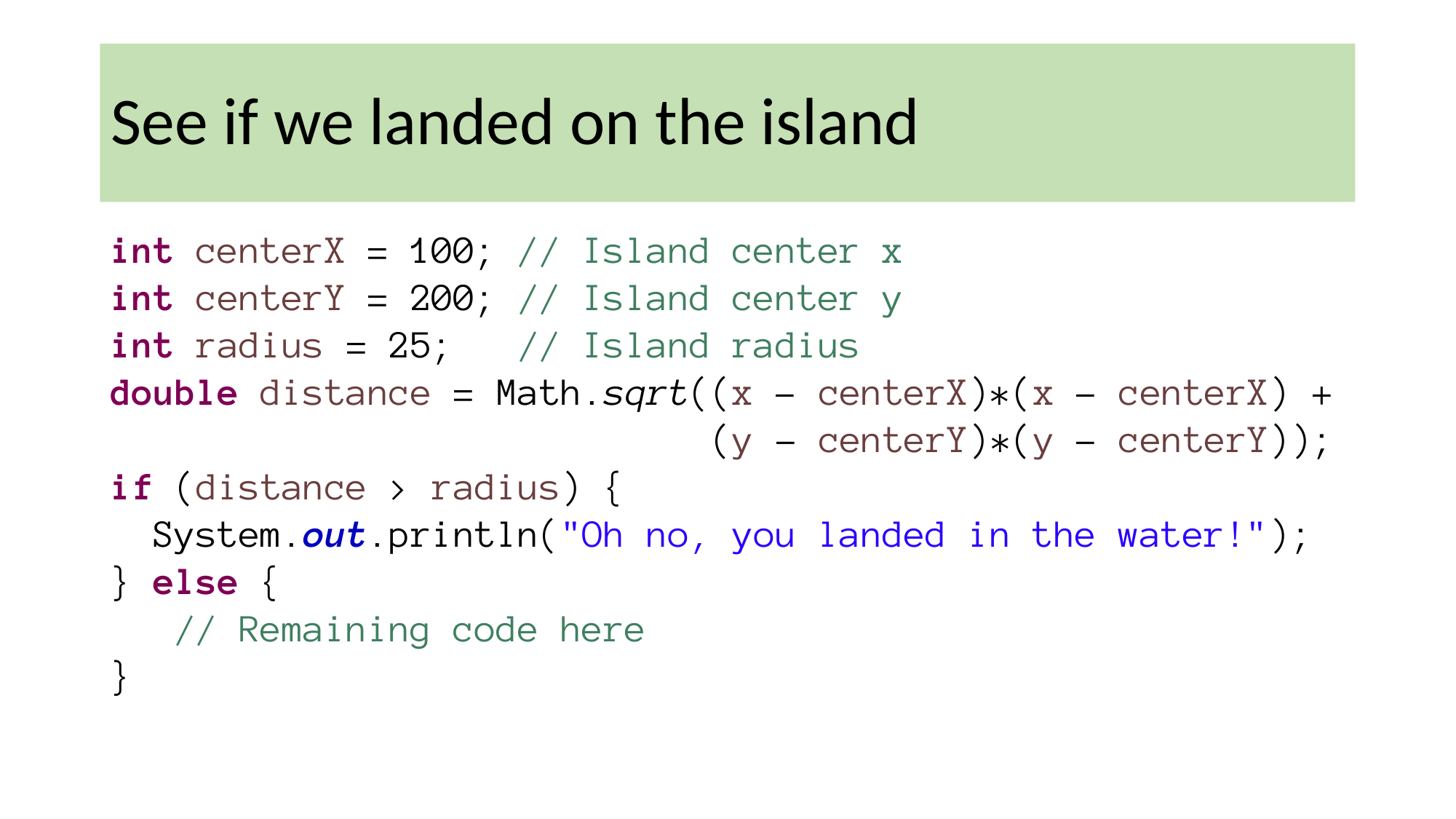

# See if we landed on the island
int centerX = 100; // Island center x
int centerY = 200; // Island center y
int radius = 25;   // Island radius
double distance = Math.sqrt((x - centerX)*(x - centerX) +
                            (y - centerY)*(y - centerY));
if (distance > radius) {
  System.out.println("Oh no, you landed in the water!");
} else {
   // Remaining code here
}